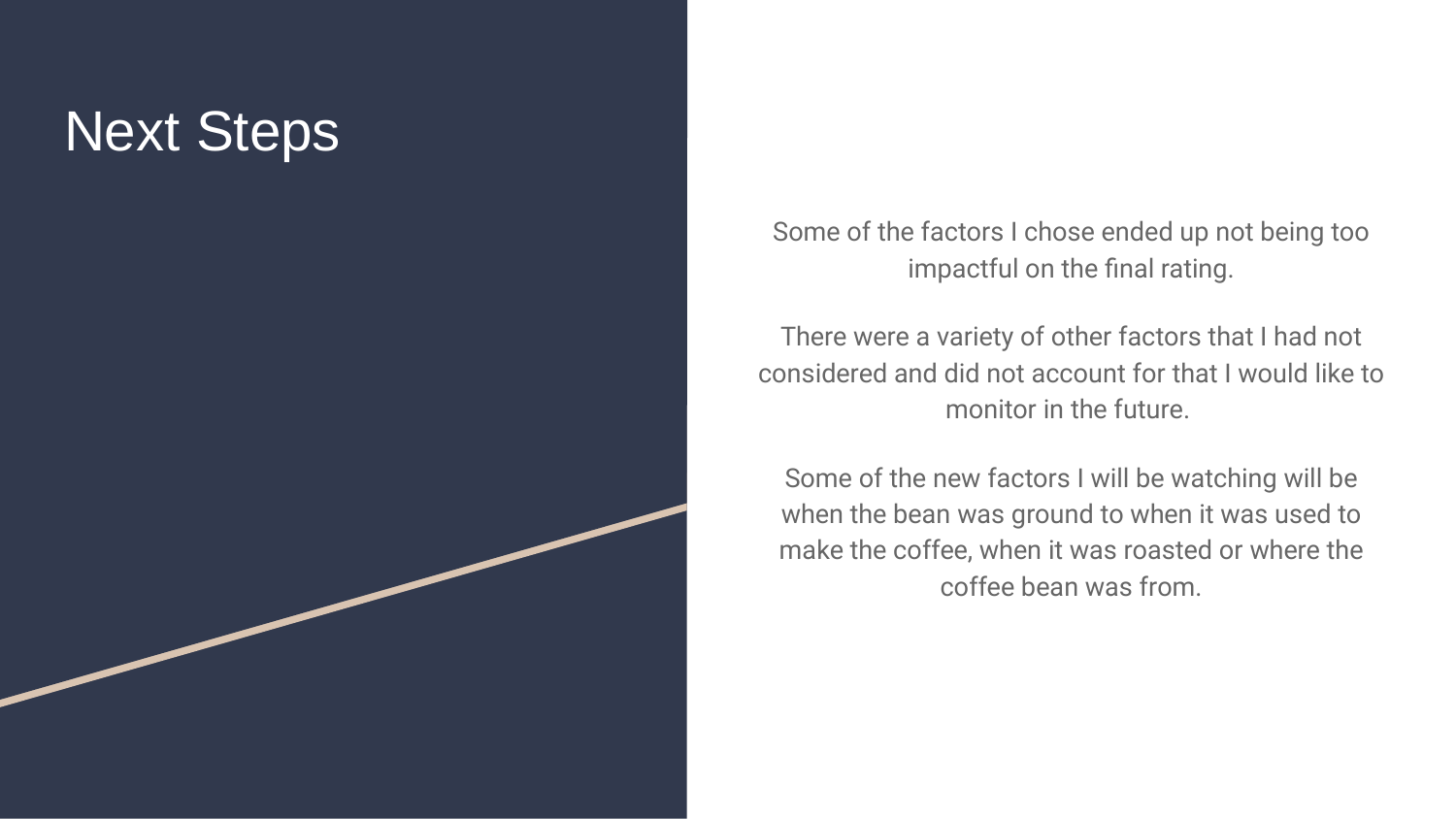

# Next Steps
Some of the factors I chose ended up not being too impactful on the final rating.
There were a variety of other factors that I had not considered and did not account for that I would like to monitor in the future.
Some of the new factors I will be watching will be when the bean was ground to when it was used to make the coffee, when it was roasted or where the coffee bean was from.